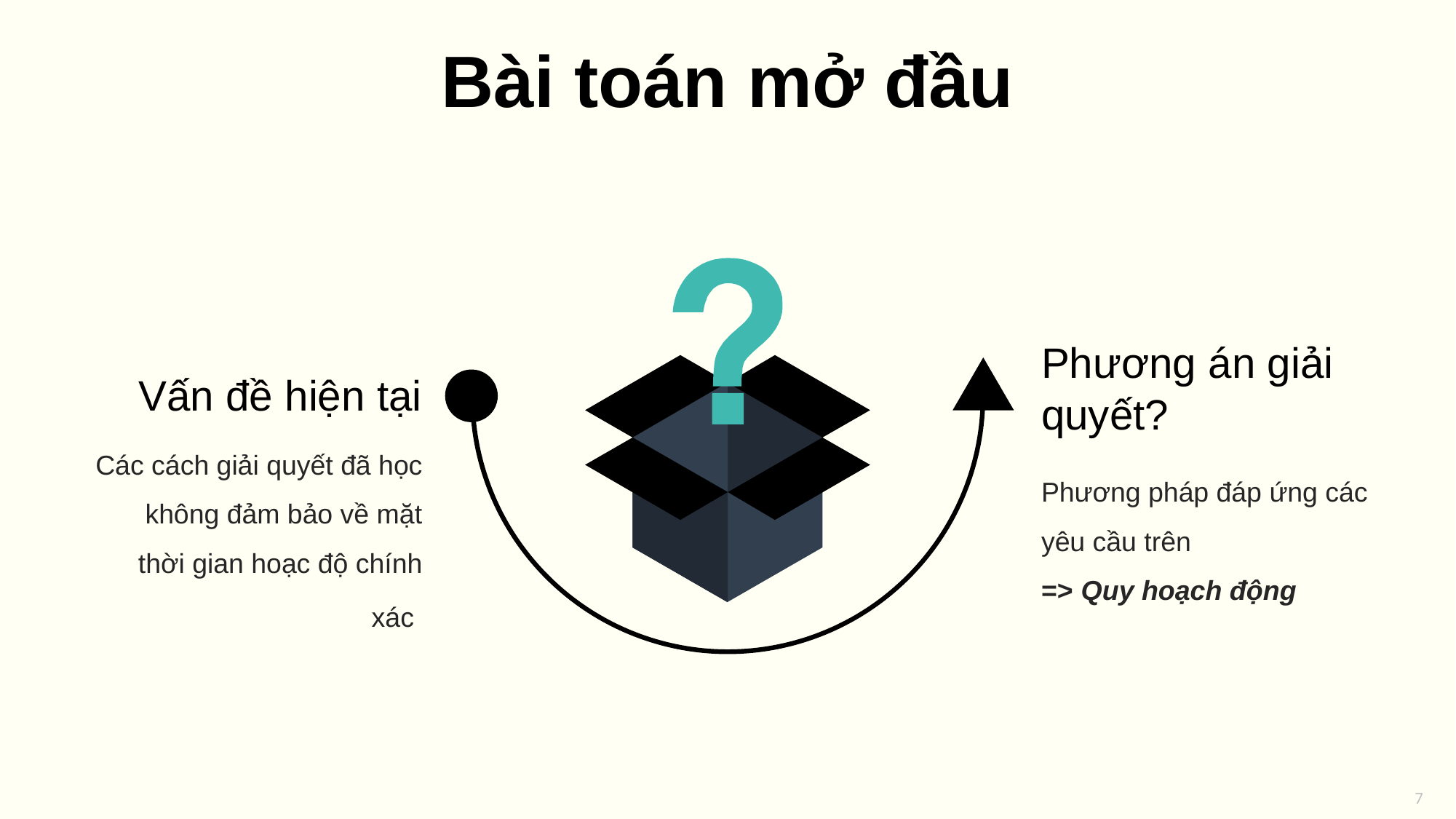

Bài toán mở đầu

Phương án giải quyết?

Vấn đề hiện tại

Các cách giải quyết đã học không đảm bảo về mặt thời gian hoạc độ chính xác
Phương pháp đáp ứng các yêu cầu trên
=> Quy hoạch động
7